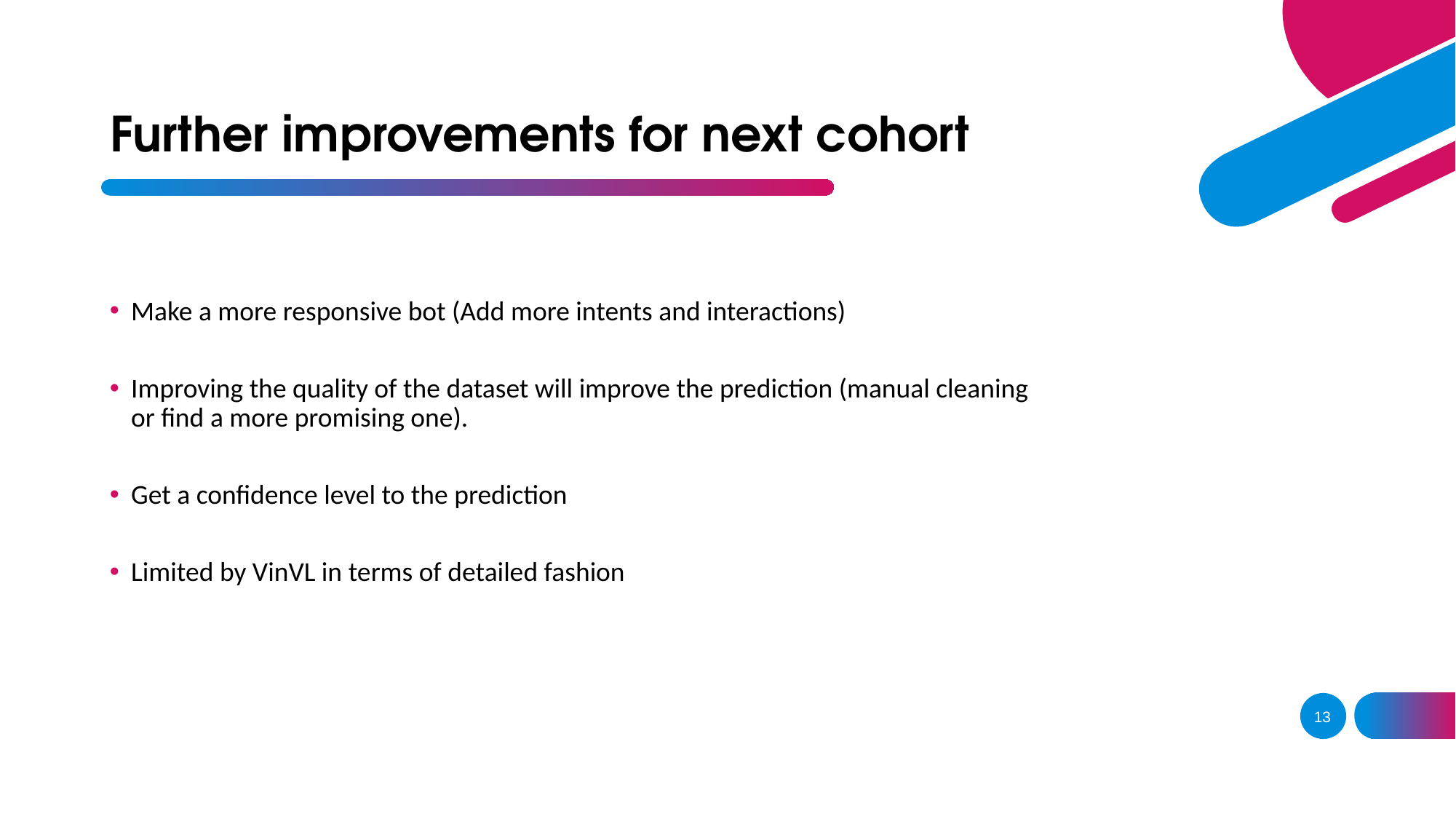

# Further improvements for next cohort
Make a more responsive bot (Add more intents and interactions)

Improving the quality of the dataset will improve the prediction (manual cleaning or find a more promising one).

Get a confidence level to the prediction

Limited by VinVL in terms of detailed fashion

13